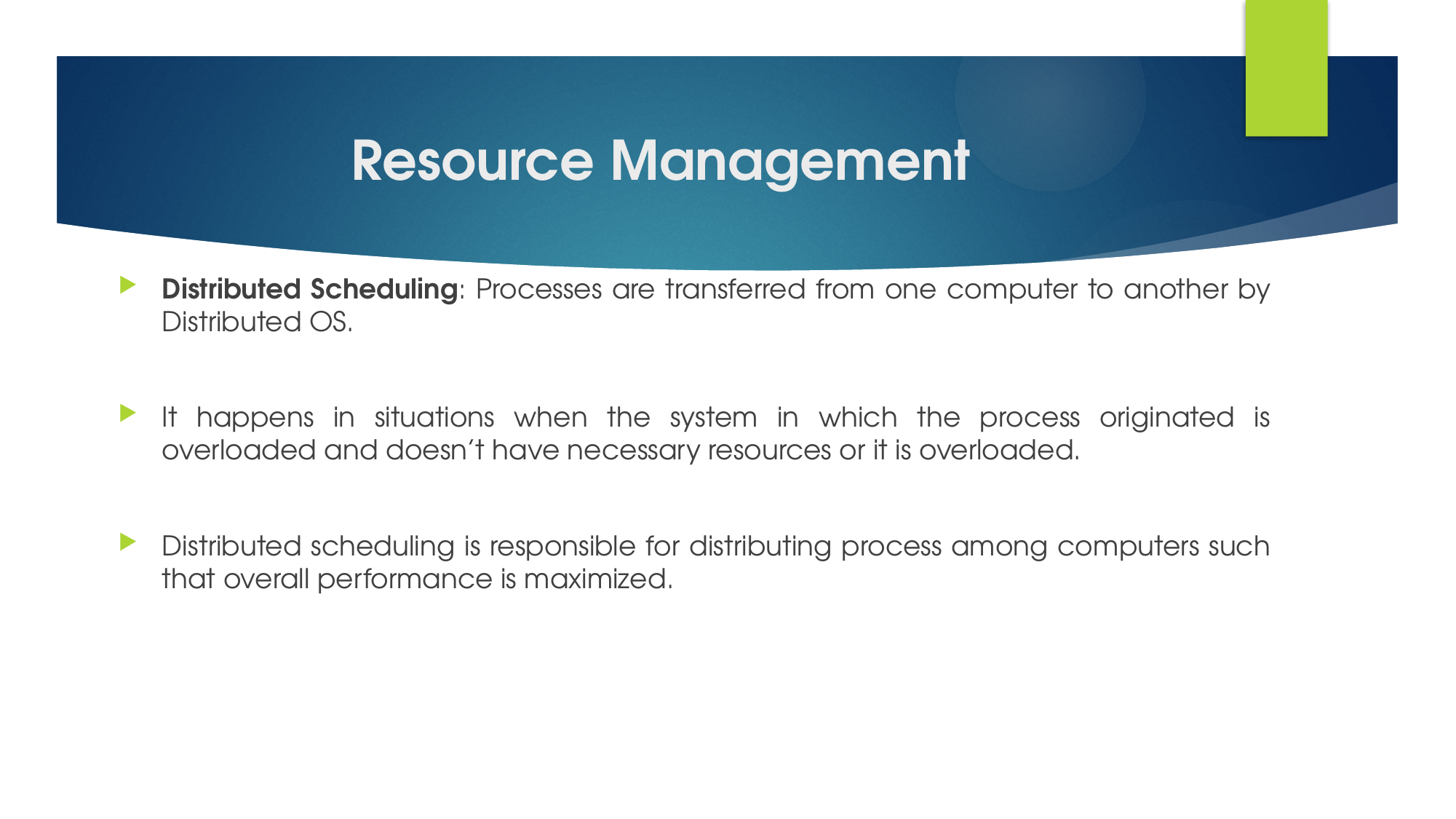

# Resource Management
Distributed Scheduling: Processes are transferred from one computer to another by Distributed OS.

It happens in situations when the system in which the process originated is overloaded and doesn’t have necessary resources or it is overloaded.

Distributed scheduling is responsible for distributing process among computers such that overall performance is maximized.